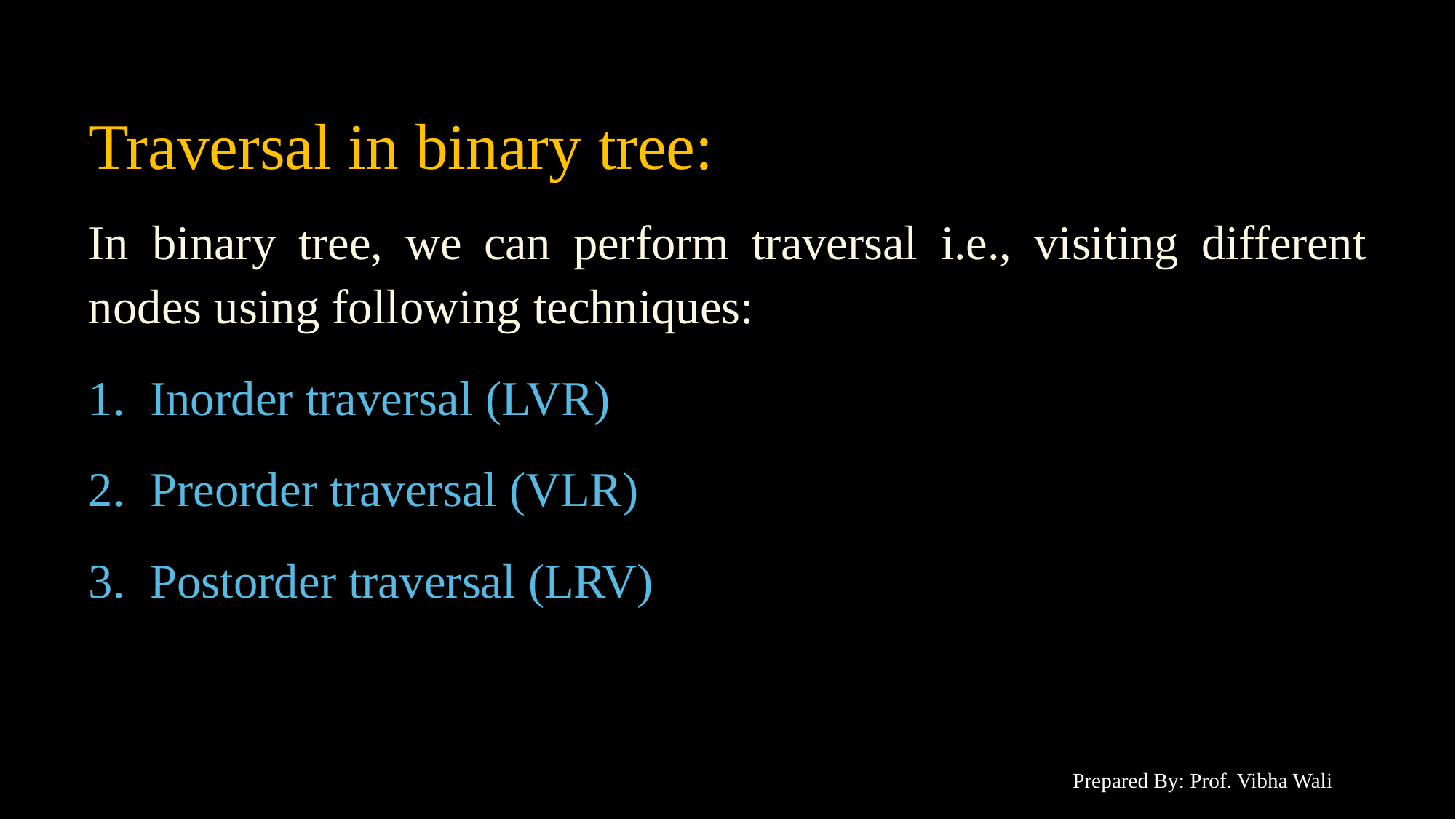

# Traversal in binary tree:
In	binary	tree,	we	can	perform	traversal	i.e.,	visiting	different nodes using following techniques:
Inorder traversal (LVR)
Preorder traversal (VLR)
Postorder traversal (LRV)
Prepared By: Prof. Vibha Wali